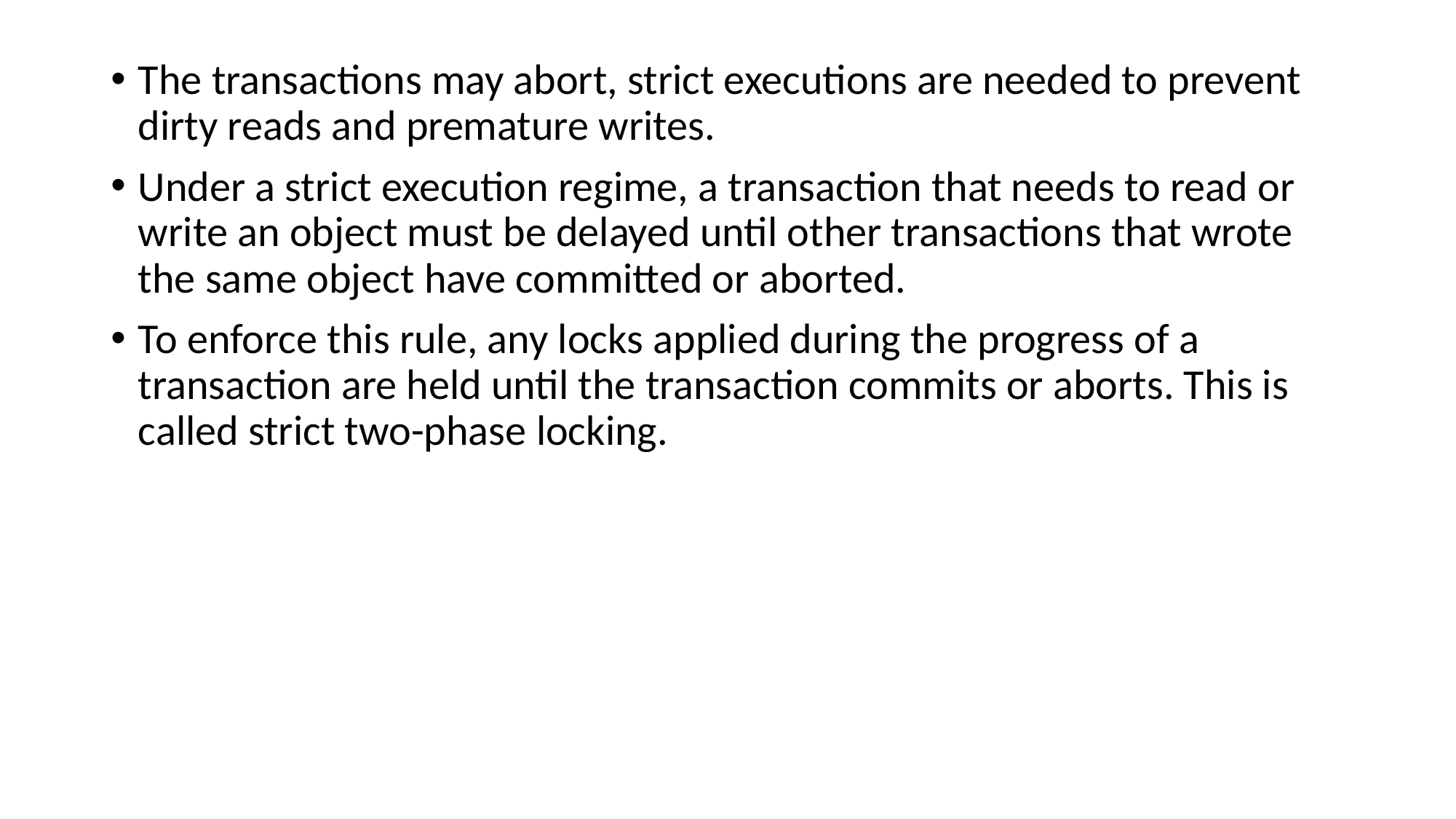

The transactions may abort, strict executions are needed to prevent dirty reads and premature writes.
Under a strict execution regime, a transaction that needs to read or write an object must be delayed until other transactions that wrote the same object have committed or aborted.
To enforce this rule, any locks applied during the progress of a transaction are held until the transaction commits or aborts. This is called strict two-phase locking.